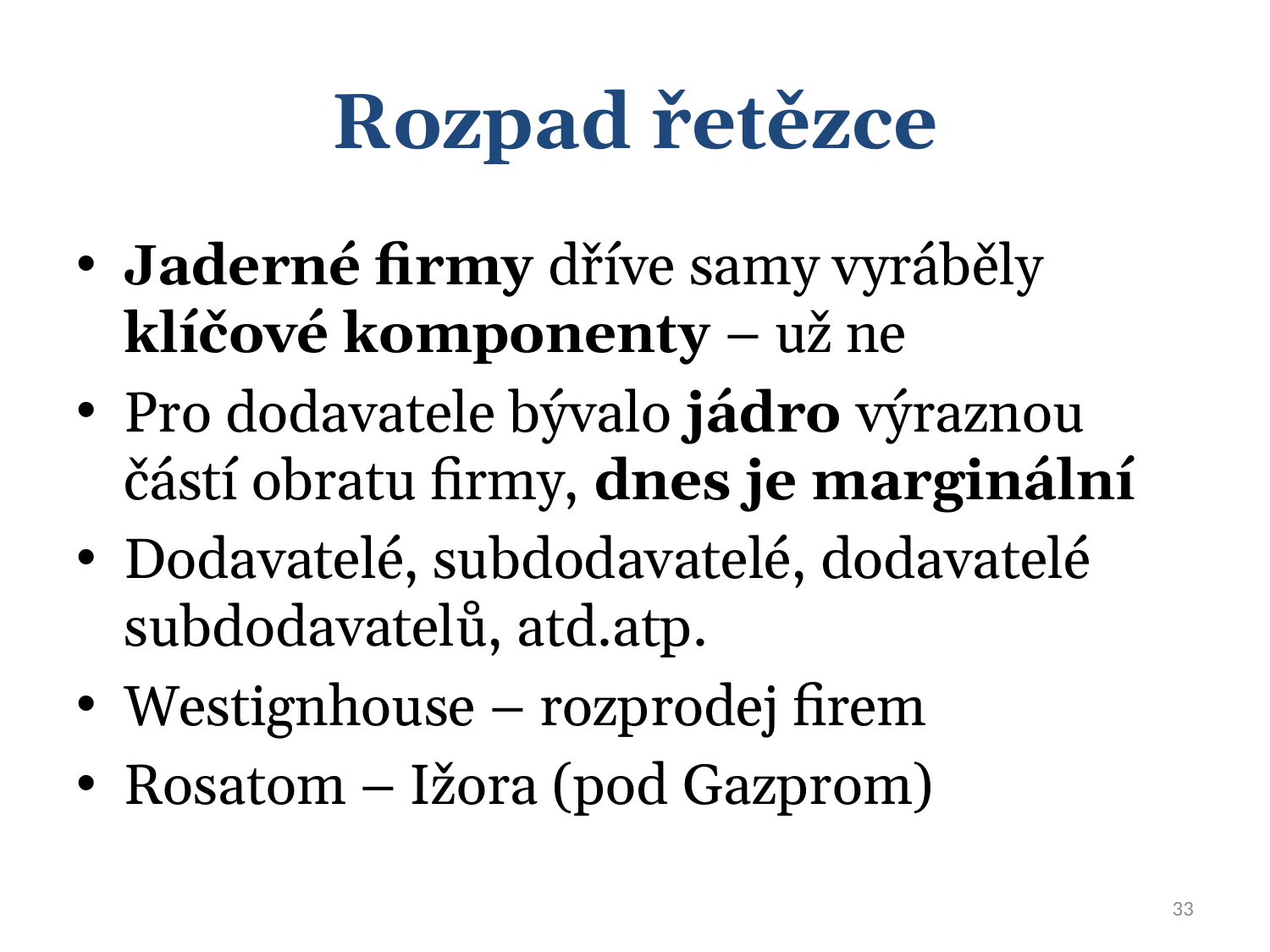

# Rozpad řetězce
Jaderné firmy dříve samy vyráběly klíčové komponenty – už ne
Pro dodavatele bývalo jádro výraznou částí obratu firmy, dnes je marginální
Dodavatelé, subdodavatelé, dodavatelé subdodavatelů, atd.atp.
Westignhouse – rozprodej firem
Rosatom – Ižora (pod Gazprom)

33